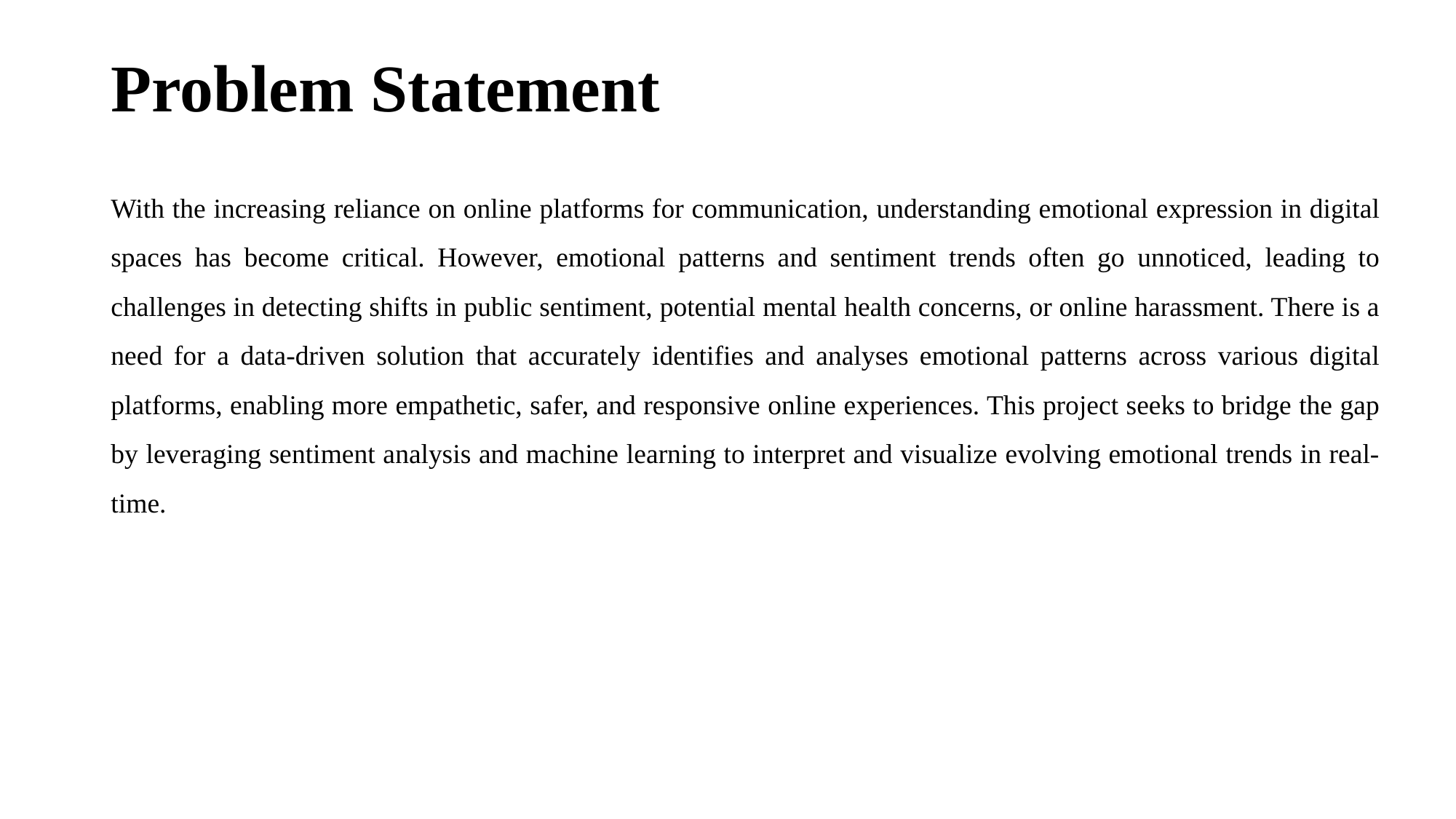

# Problem Statement
With the increasing reliance on online platforms for communication, understanding emotional expression in digital spaces has become critical. However, emotional patterns and sentiment trends often go unnoticed, leading to challenges in detecting shifts in public sentiment, potential mental health concerns, or online harassment. There is a need for a data-driven solution that accurately identifies and analyses emotional patterns across various digital platforms, enabling more empathetic, safer, and responsive online experiences. This project seeks to bridge the gap by leveraging sentiment analysis and machine learning to interpret and visualize evolving emotional trends in real-time.